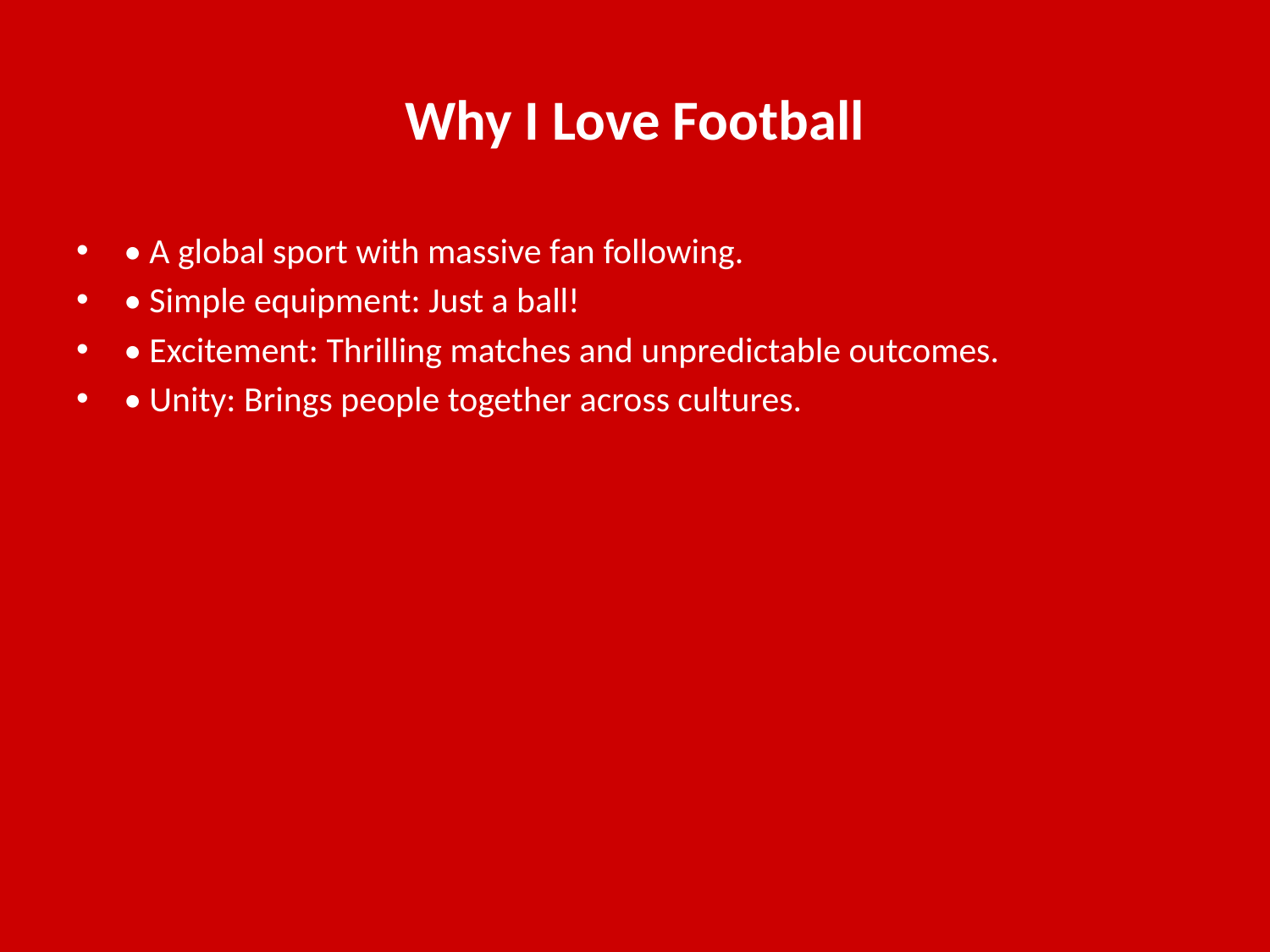

# Why I Love Football
• A global sport with massive fan following.
• Simple equipment: Just a ball!
• Excitement: Thrilling matches and unpredictable outcomes.
• Unity: Brings people together across cultures.